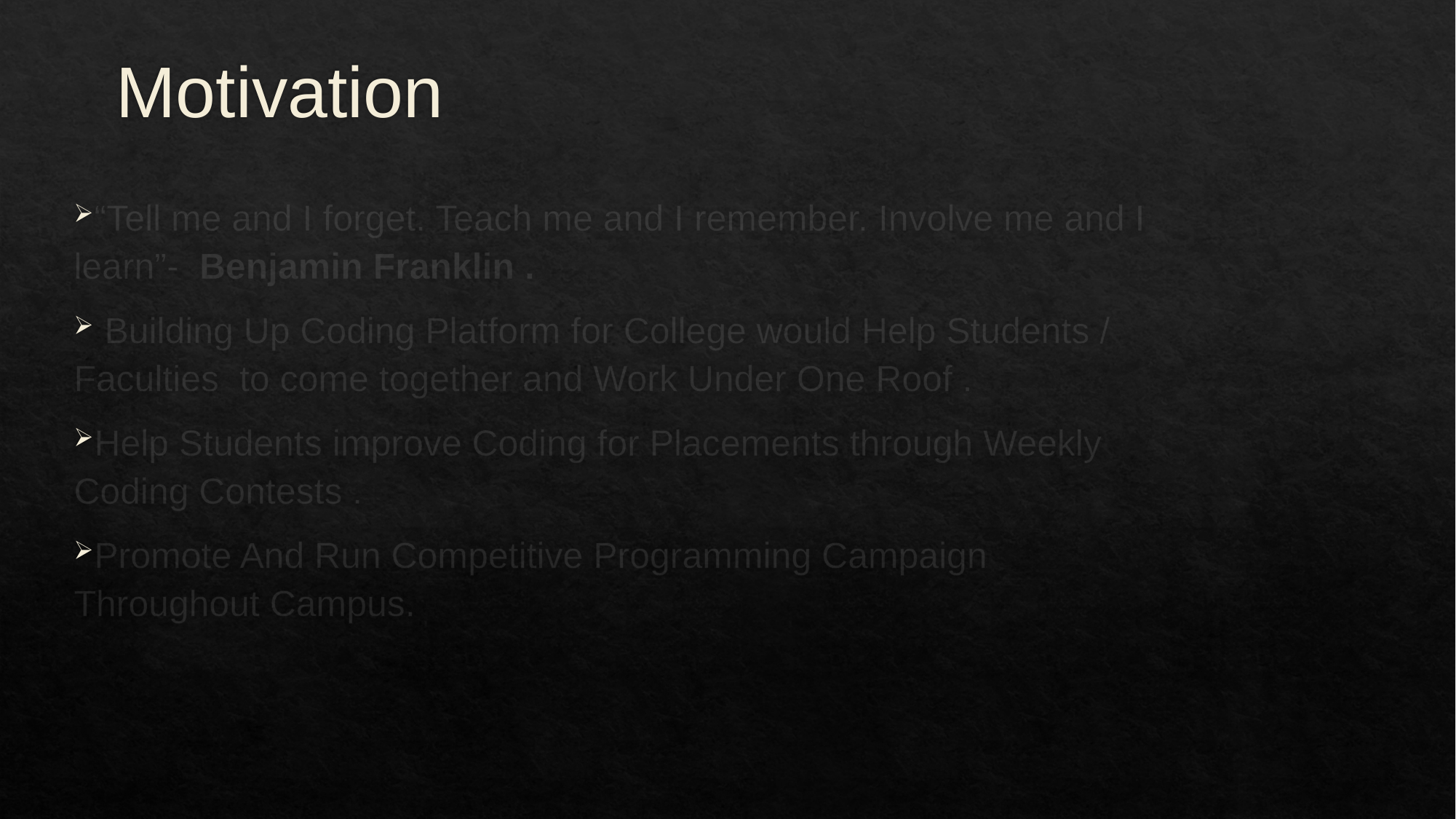

# Motivation
“Tell me and I forget. Teach me and I remember. Involve me and I learn”-  Benjamin Franklin .
 Building Up Coding Platform for College would Help Students / Faculties  to come together and Work Under One Roof .
Help Students improve Coding for Placements through Weekly Coding Contests .
Promote And Run Competitive Programming Campaign Throughout Campus.